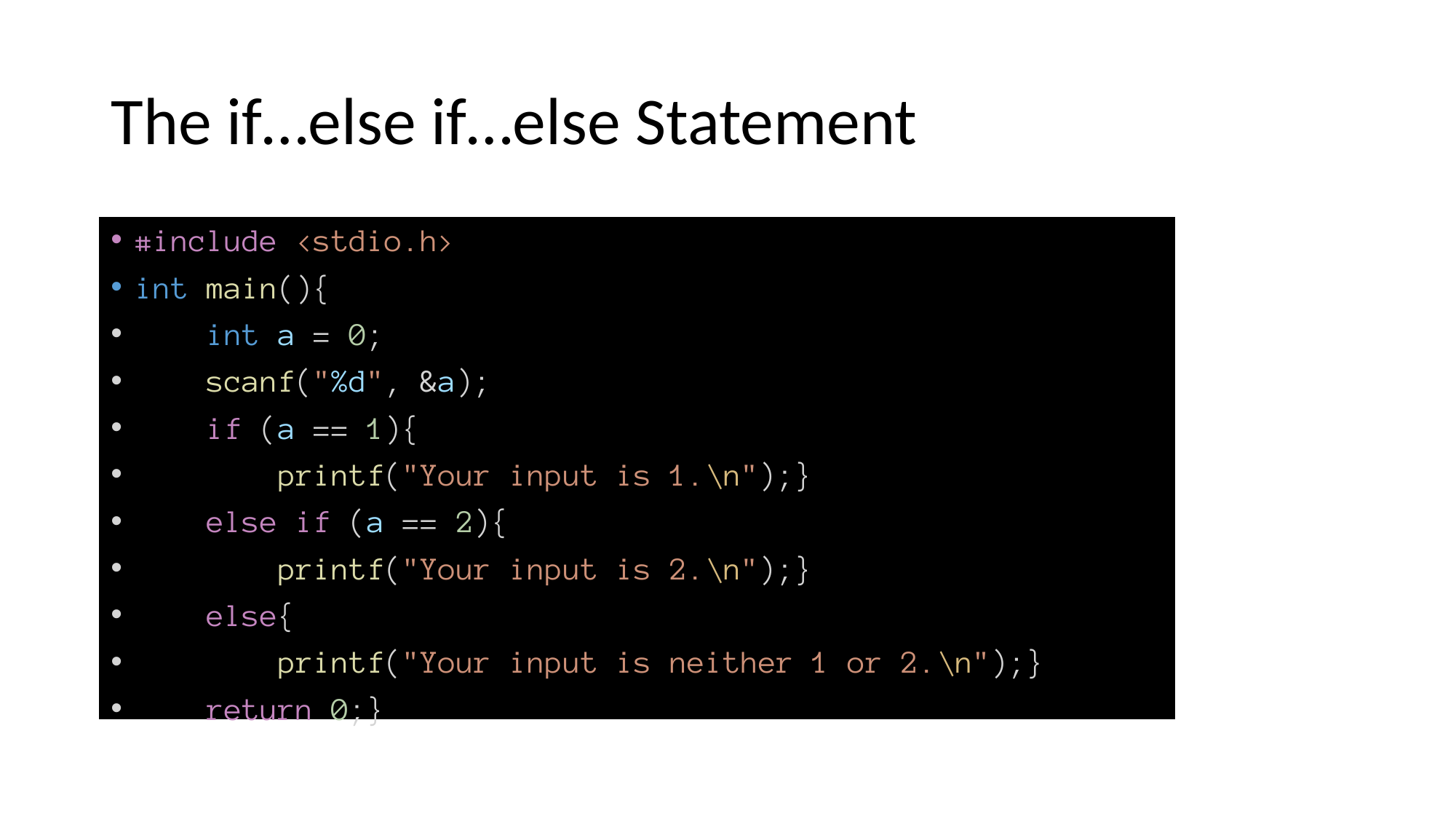

# The if…else if…else Statement

#include <stdio.h>
int main(){
    int a = 0;
    scanf("%d", &a);
    if (a == 1){
        printf("Your input is 1.\n");}
    else if (a == 2){
        printf("Your input is 2.\n");}
    else{
        printf("Your input is neither 1 or 2.\n");}
    return 0;}